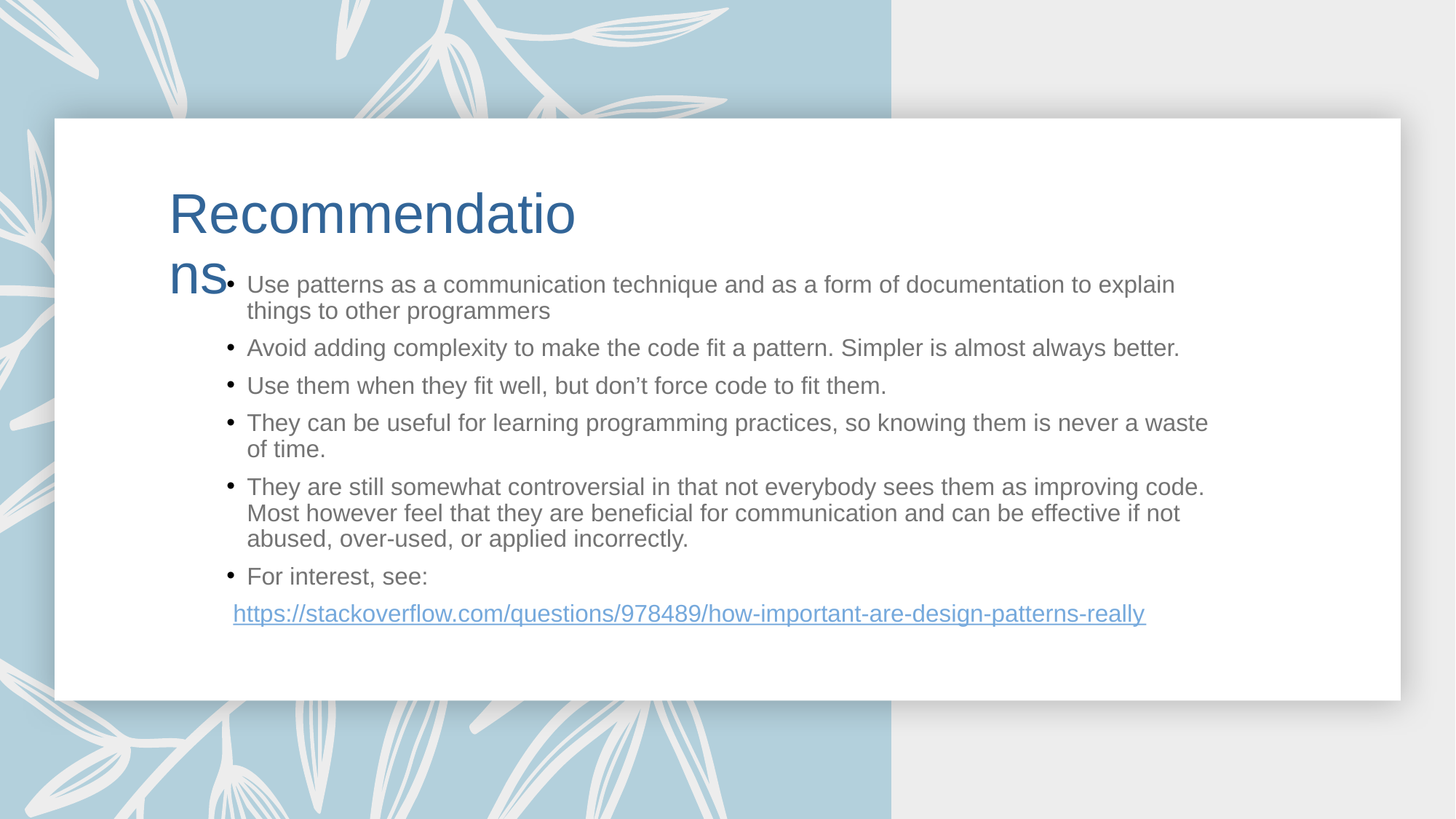

# Recommendations
Use patterns as a communication technique and as a form of documentation to explain things to other programmers
Avoid adding complexity to make the code fit a pattern. Simpler is almost always better.
Use them when they fit well, but don’t force code to fit them.
They can be useful for learning programming practices, so knowing them is never a waste of time.
They are still somewhat controversial in that not everybody sees them as improving code. Most however feel that they are beneficial for communication and can be effective if not abused, over-used, or applied incorrectly.
For interest, see:
 https://stackoverflow.com/questions/978489/how-important-are-design-patterns-really